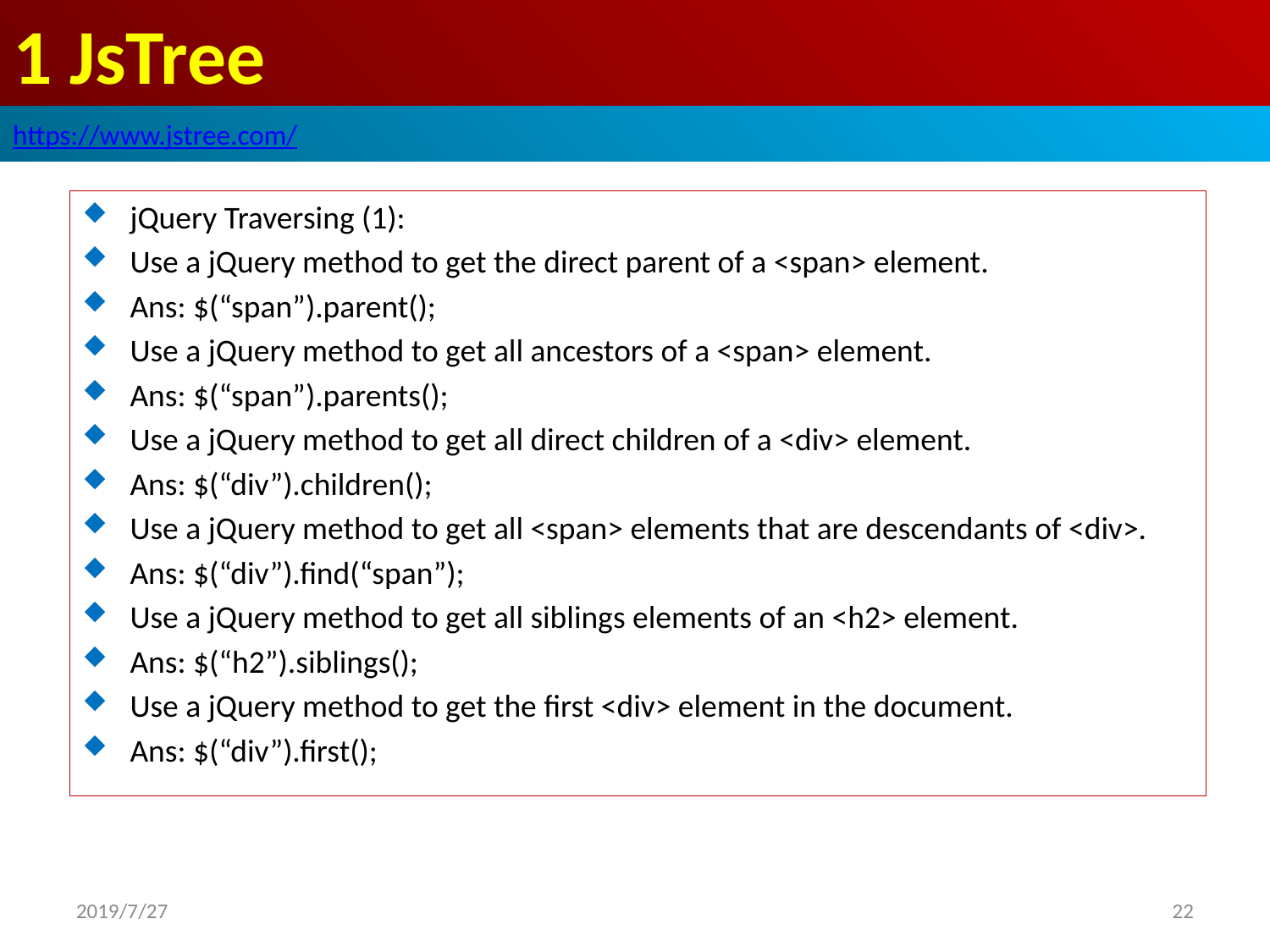

# 1 JsTree
https://www.jstree.com/
jQuery Traversing (1):
Use a jQuery method to get the direct parent of a <span> element.
Ans: $(“span”).parent();
Use a jQuery method to get all ancestors of a <span> element.
Ans: $(“span”).parents();
Use a jQuery method to get all direct children of a <div> element.
Ans: $(“div”).children();
Use a jQuery method to get all <span> elements that are descendants of <div>.
Ans: $(“div”).find(“span”);
Use a jQuery method to get all siblings elements of an <h2> element.
Ans: $(“h2”).siblings();
Use a jQuery method to get the first <div> element in the document.
Ans: $(“div”).first();

2019/7/27
22